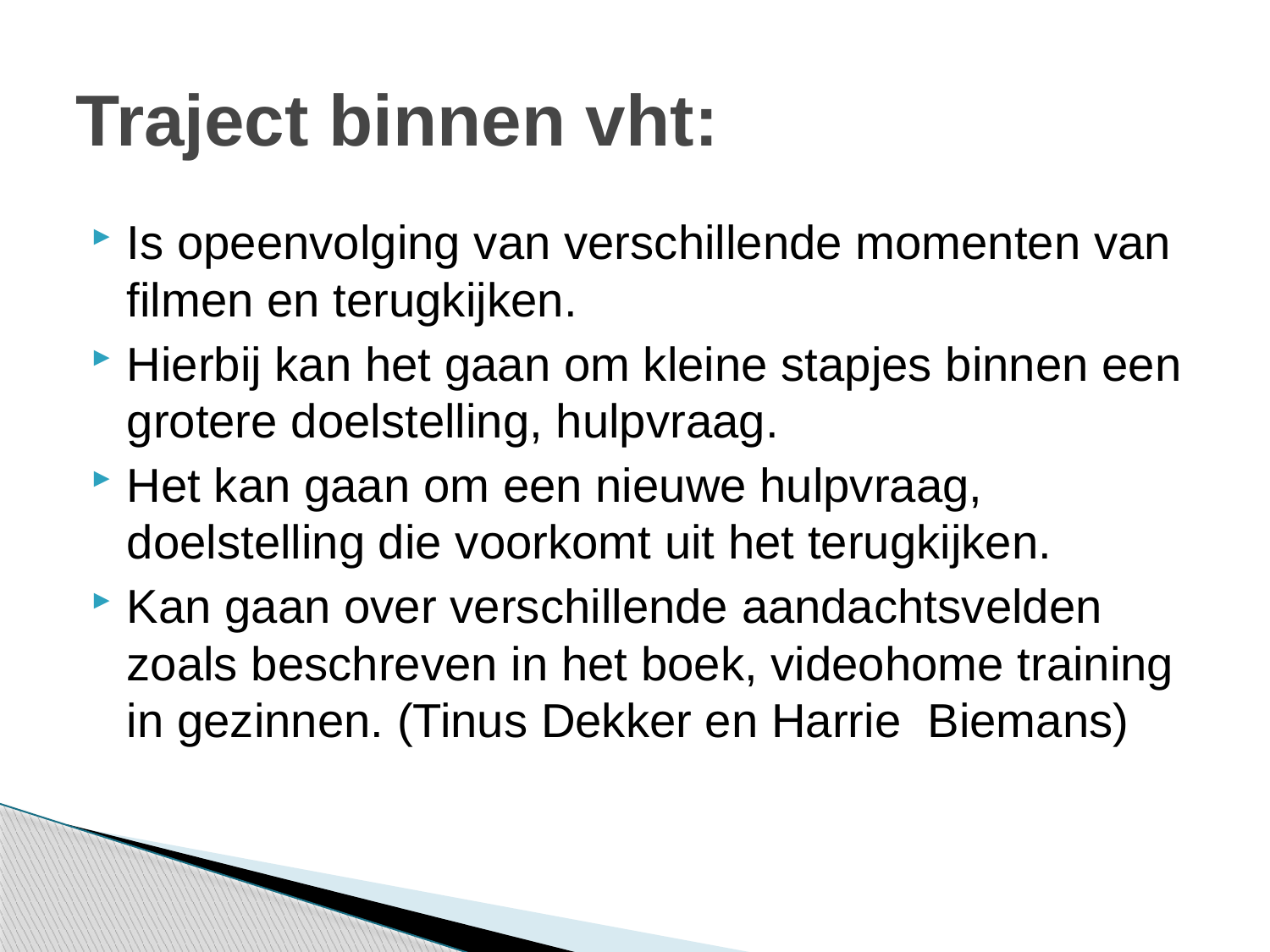

# Traject binnen vht:
Is opeenvolging van verschillende momenten van filmen en terugkijken.
Hierbij kan het gaan om kleine stapjes binnen een grotere doelstelling, hulpvraag.
Het kan gaan om een nieuwe hulpvraag, doelstelling die voorkomt uit het terugkijken.
Kan gaan over verschillende aandachtsvelden zoals beschreven in het boek, videohome training in gezinnen. (Tinus Dekker en Harrie  Biemans)